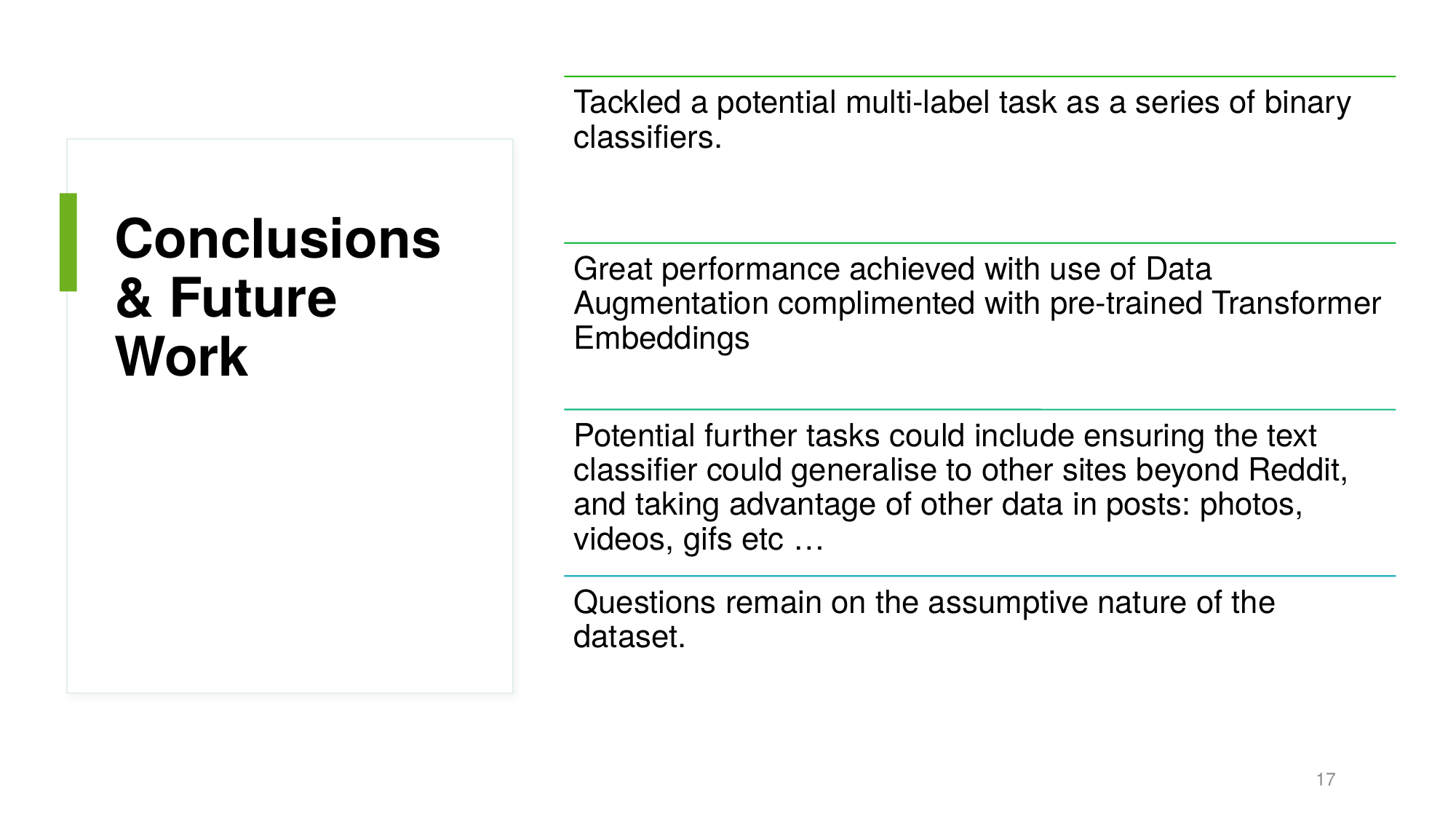

Tackled a potential multi-label task as a series of binary classifiers.
Great performance achieved with use of Data Augmentation complimented with pre-trained Transformer Embeddings
Potential further tasks could include ensuring the text classifier could generalise to other sites beyond Reddit, and taking advantage of other data in posts: photos, videos, gifs etc …
Questions remain on the assumptive nature of the dataset.

# Conclusions & Future Work
17